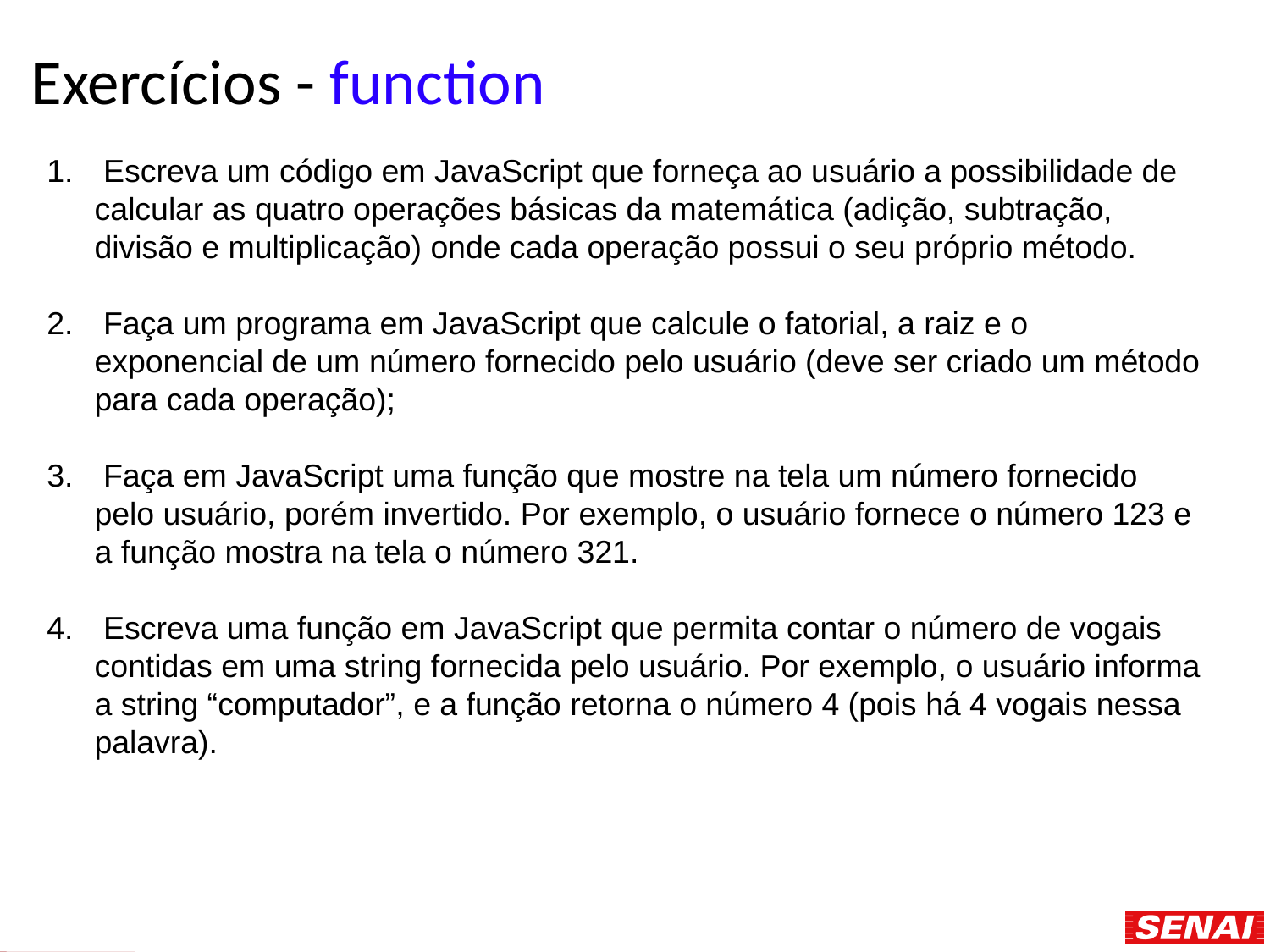

# Exercícios - function
 Escreva um código em JavaScript que forneça ao usuário a possibilidade de calcular as quatro operações básicas da matemática (adição, subtração, divisão e multiplicação) onde cada operação possui o seu próprio método.

 Faça um programa em JavaScript que calcule o fatorial, a raiz e o exponencial de um número fornecido pelo usuário (deve ser criado um método para cada operação);

 Faça em JavaScript uma função que mostre na tela um número fornecido pelo usuário, porém invertido. Por exemplo, o usuário fornece o número 123 e a função mostra na tela o número 321.

 Escreva uma função em JavaScript que permita contar o número de vogais contidas em uma string fornecida pelo usuário. Por exemplo, o usuário informa a string “computador”, e a função retorna o número 4 (pois há 4 vogais nessa palavra).